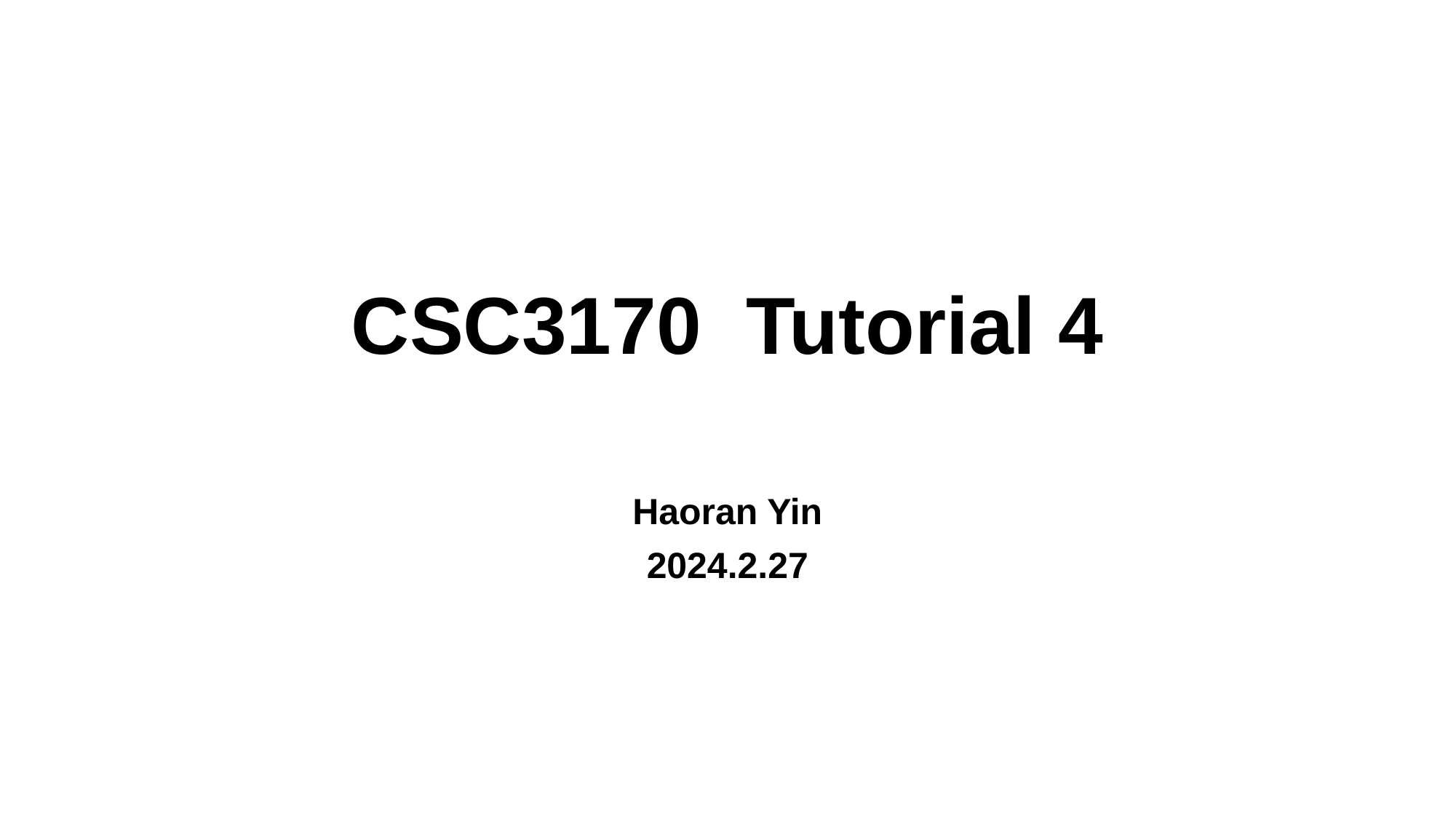

# CSC3170  Tutorial 4
Haoran Yin
2024.2.27